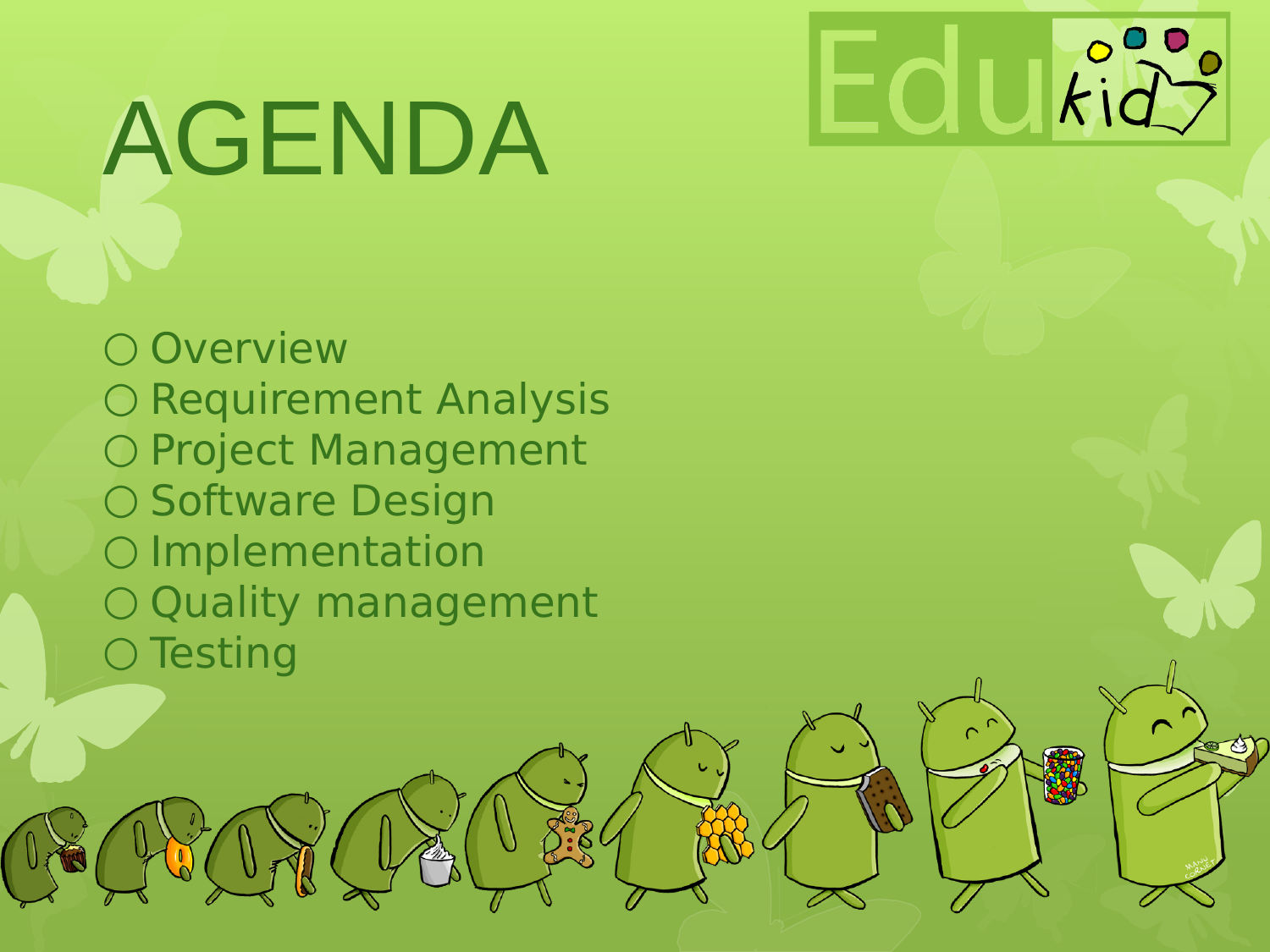

# AGENDA

Overview
Requirement Analysis
Project Management
Software Design
Implementation
Quality management
Testing